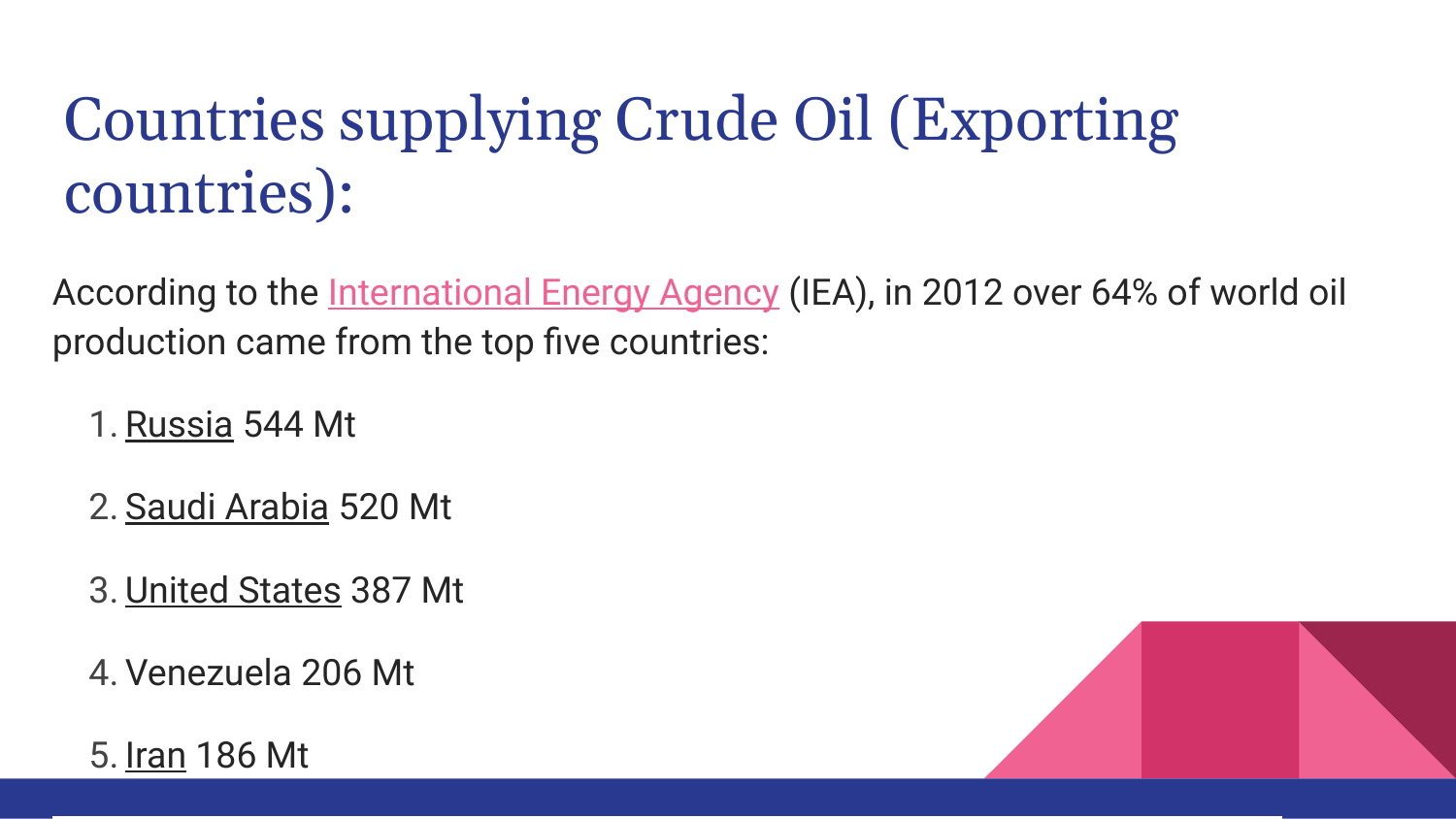

# Countries supplying Crude Oil (Exporting countries):
According to the International Energy Agency (IEA), in 2012 over 64% of world oil production came from the top five countries:
Russia 544 Mt
Saudi Arabia 520 Mt
United States 387 Mt
Venezuela 206 Mt
Iran 186 Mt
Total oil production was 4,142 Mt, up to  3% from 4,011 Mt the previous year.